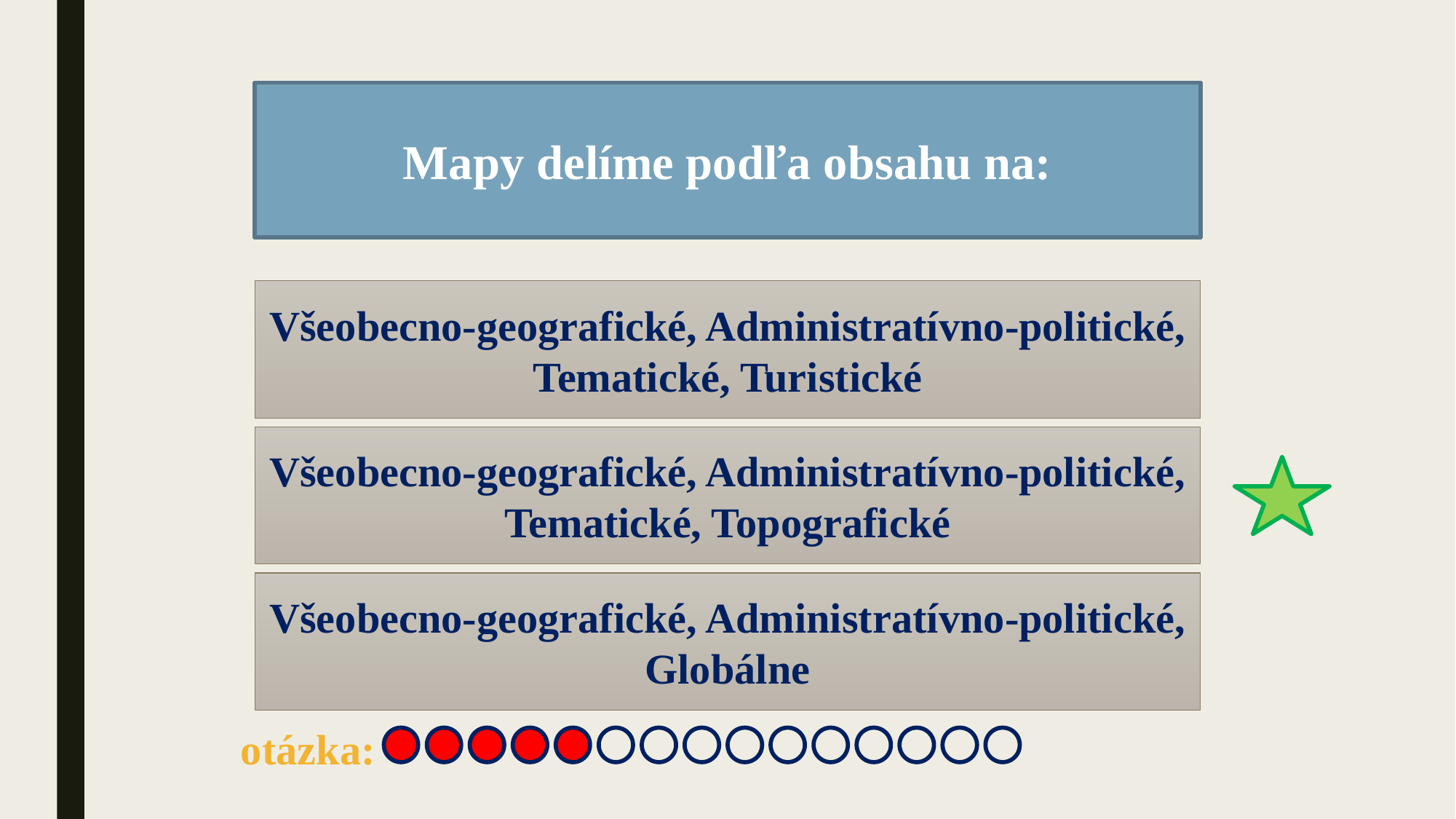

Mapy delíme podľa obsahu na:
Všeobecno-geografické, Administratívno-politické, Tematické, Turistické
Všeobecno-geografické, Administratívno-politické, Tematické, Topografické

Všeobecno-geografické, Administratívno-politické, Globálne
otázka: